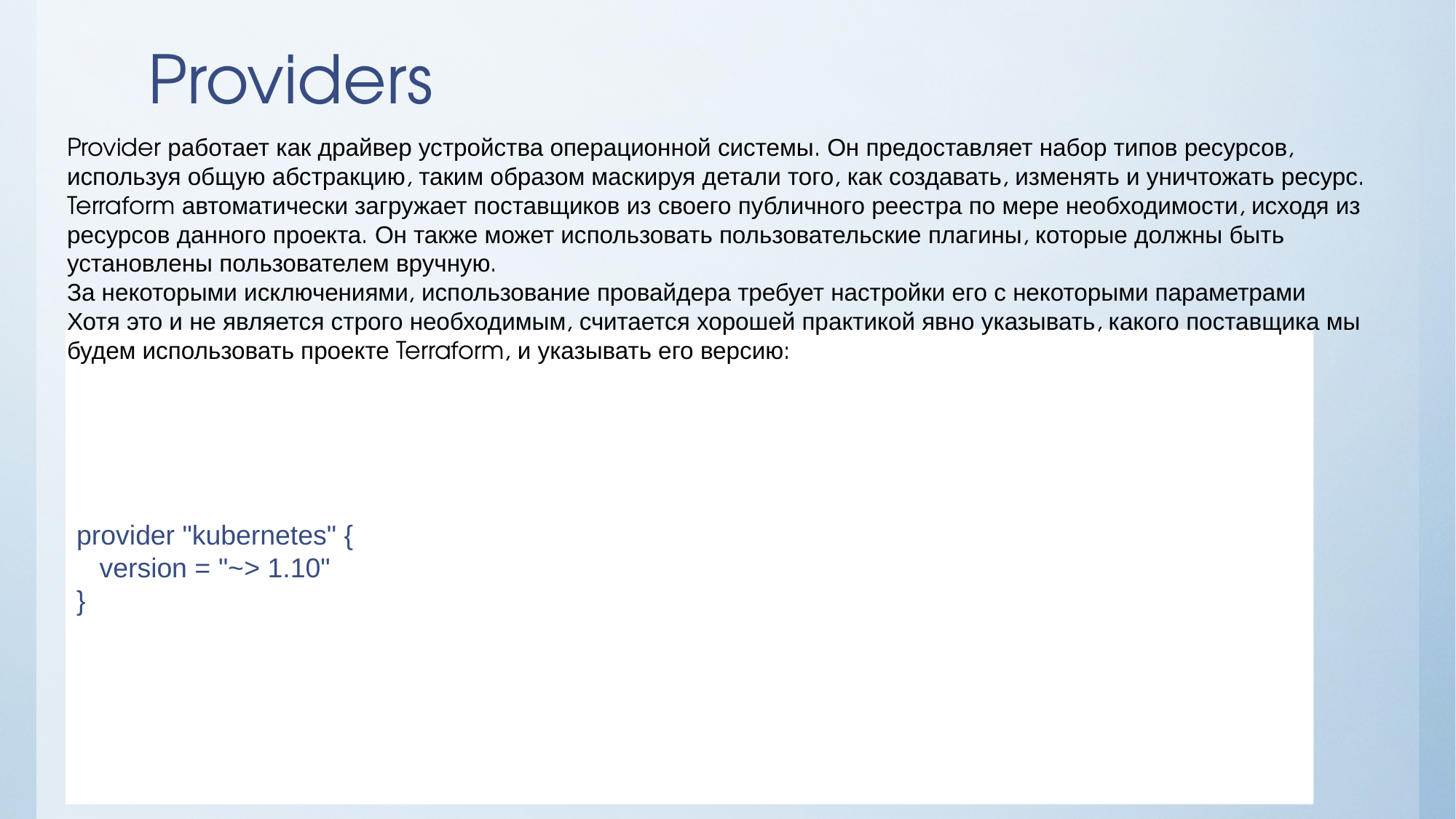

# Providers
Provider работает как драйвер устройства операционной системы. Он предоставляет набор типов ресурсов, используя общую абстракцию, таким образом маскируя детали того, как создавать, изменять и уничтожать ресурс.
Terraform автоматически загружает поставщиков из своего публичного реестра по мере необходимости, исходя из ресурсов данного проекта. Он также может использовать пользовательские плагины, которые должны быть установлены пользователем вручную.
За некоторыми исключениями, использование провайдера требует настройки его с некоторыми параметрами
Хотя это и не является строго необходимым, считается хорошей практикой явно указывать, какого поставщика мы будем использовать проекте Terraform, и указывать его версию:

provider "kubernetes" {
   version = "~> 1.10"
}